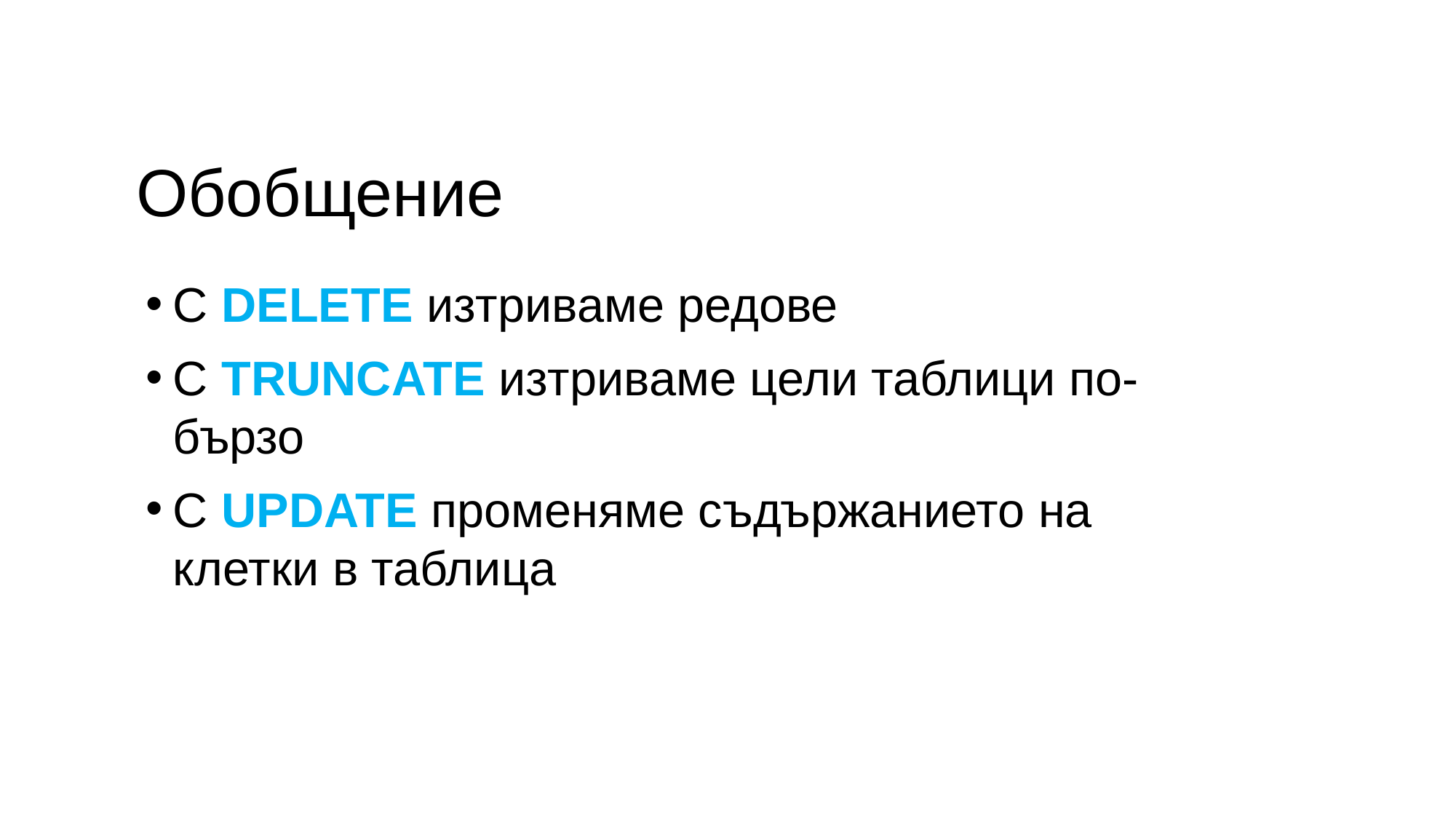

# Обобщение
С DELETE изтриваме редове
С TRUNCATE изтриваме цели таблици по-бързо
С UPDATE променяме съдържанието на клетки в таблица
7